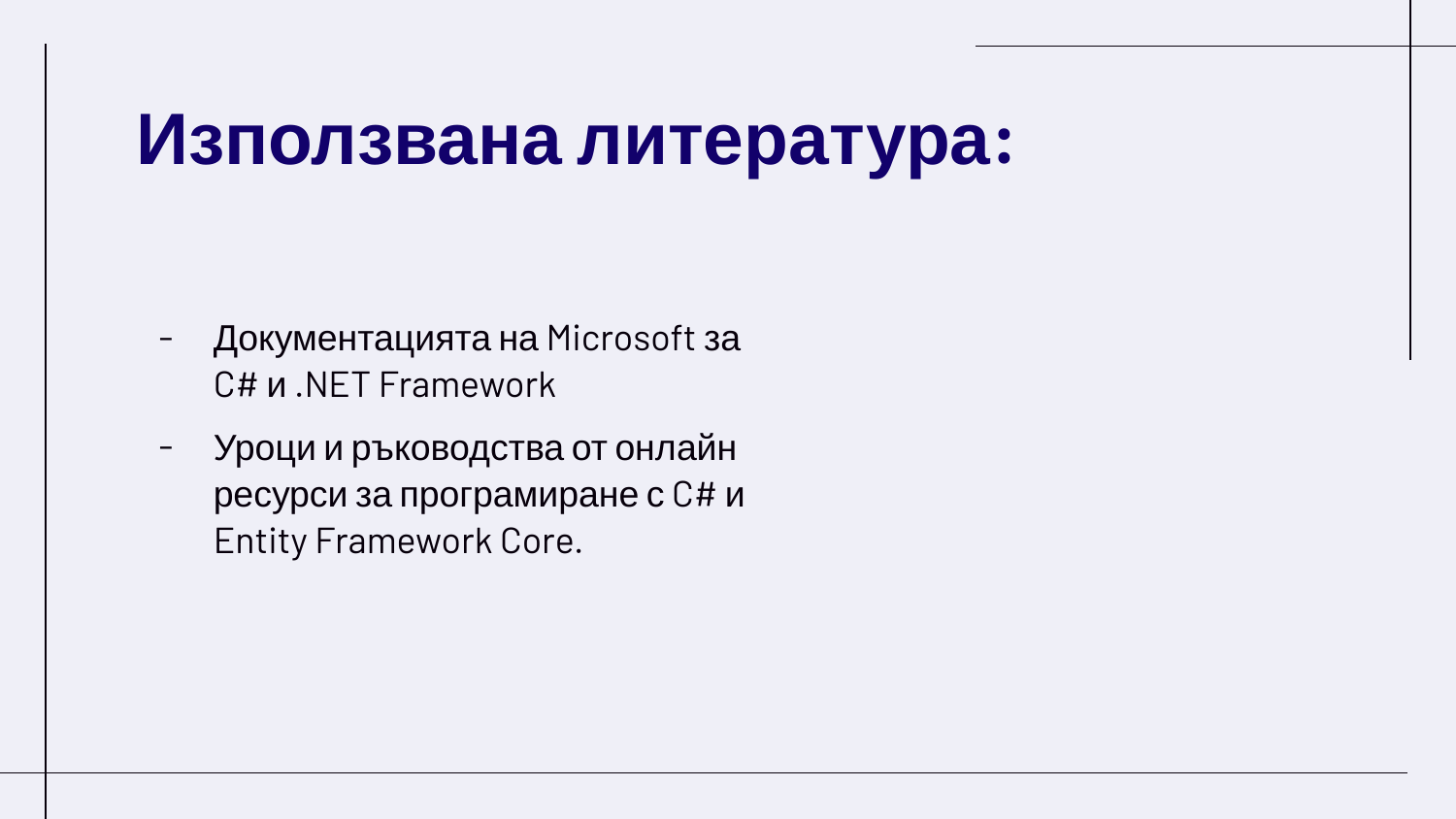

# Използвана литература:
Документацията на Microsoft за C# и .NET Framework
Уроци и ръководства от онлайн ресурси за програмиране с C# и Entity Framework Core.